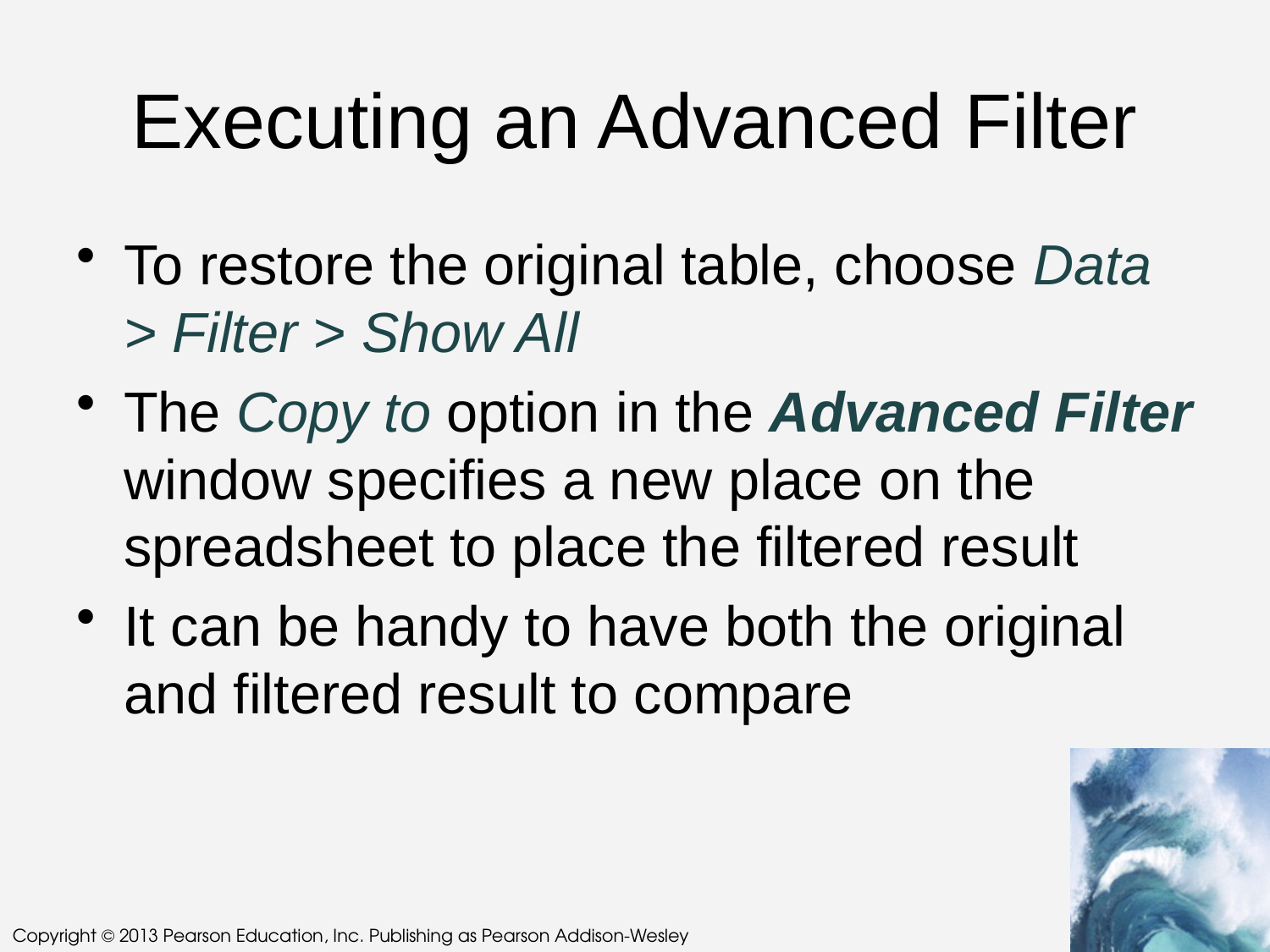

# Executing an Advanced Filter
To restore the original table, choose Data > Filter > Show All
The Copy to option in the Advanced Filter window specifies a new place on the spreadsheet to place the filtered result
It can be handy to have both the original and filtered result to compare